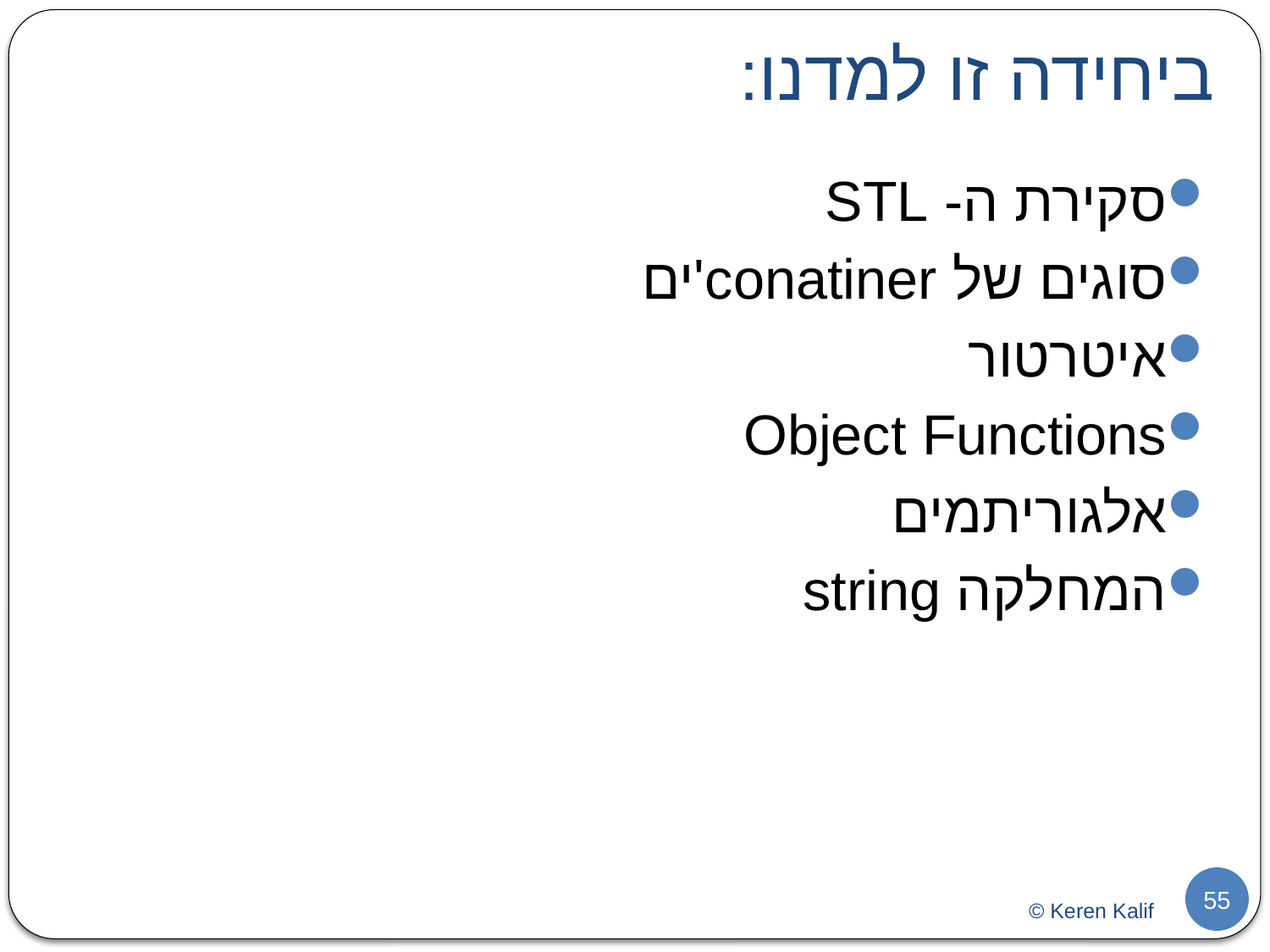

# ביחידה זו למדנו:
סקירת ה- STL
סוגים של conatiner'ים
איטרטור
Object Functions
אלגוריתמים
המחלקה string

55
© Keren Kalif